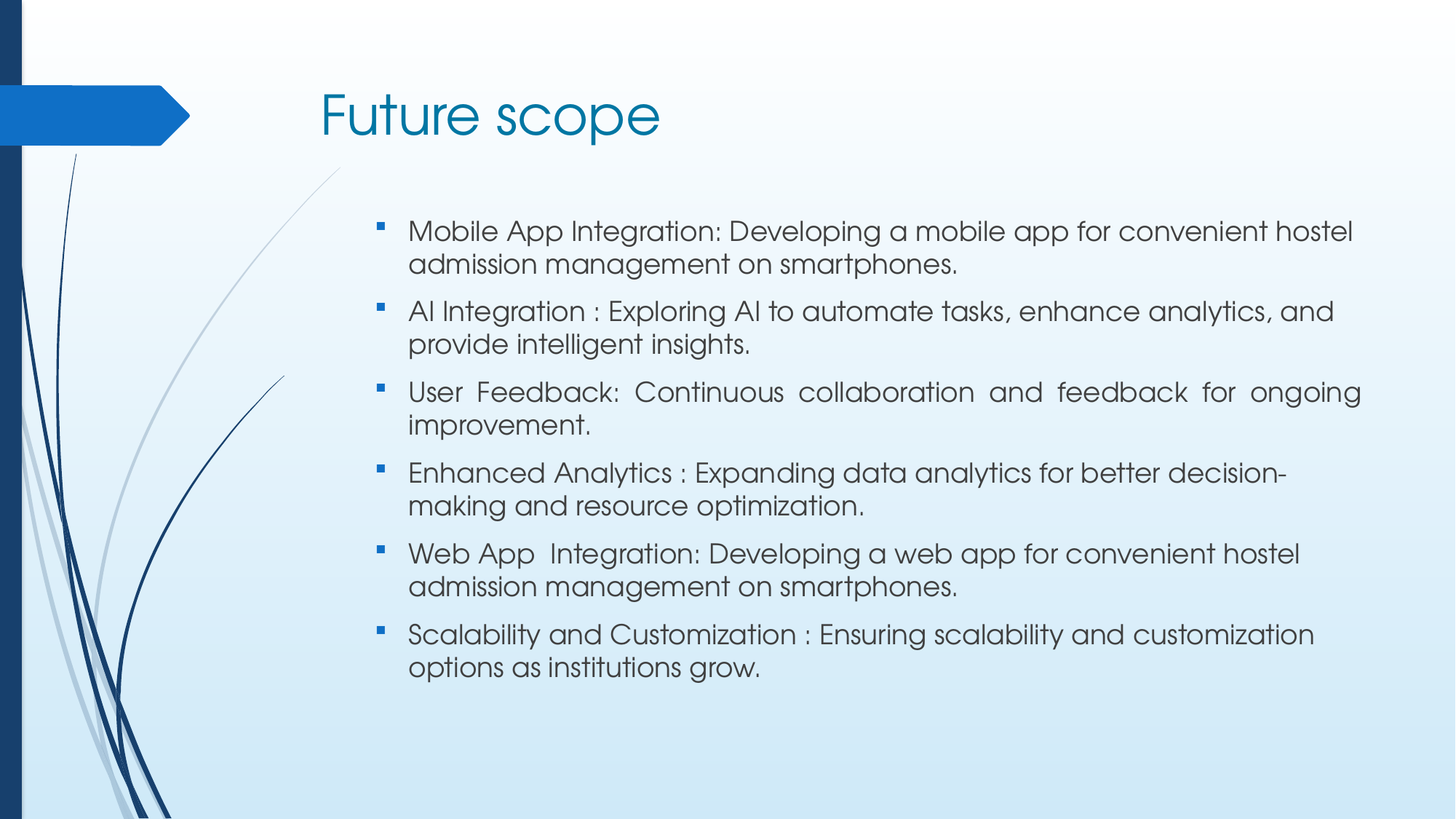

# Future scope
Mobile App Integration: Developing a mobile app for convenient hostel admission management on smartphones.
AI Integration : Exploring AI to automate tasks, enhance analytics, and provide intelligent insights.
User Feedback: Continuous collaboration and feedback for ongoing improvement.
Enhanced Analytics : Expanding data analytics for better decision-making and resource optimization.
Web App  Integration: Developing a web app for convenient hostel admission management on smartphones.
Scalability and Customization : Ensuring scalability and customization options as institutions grow.